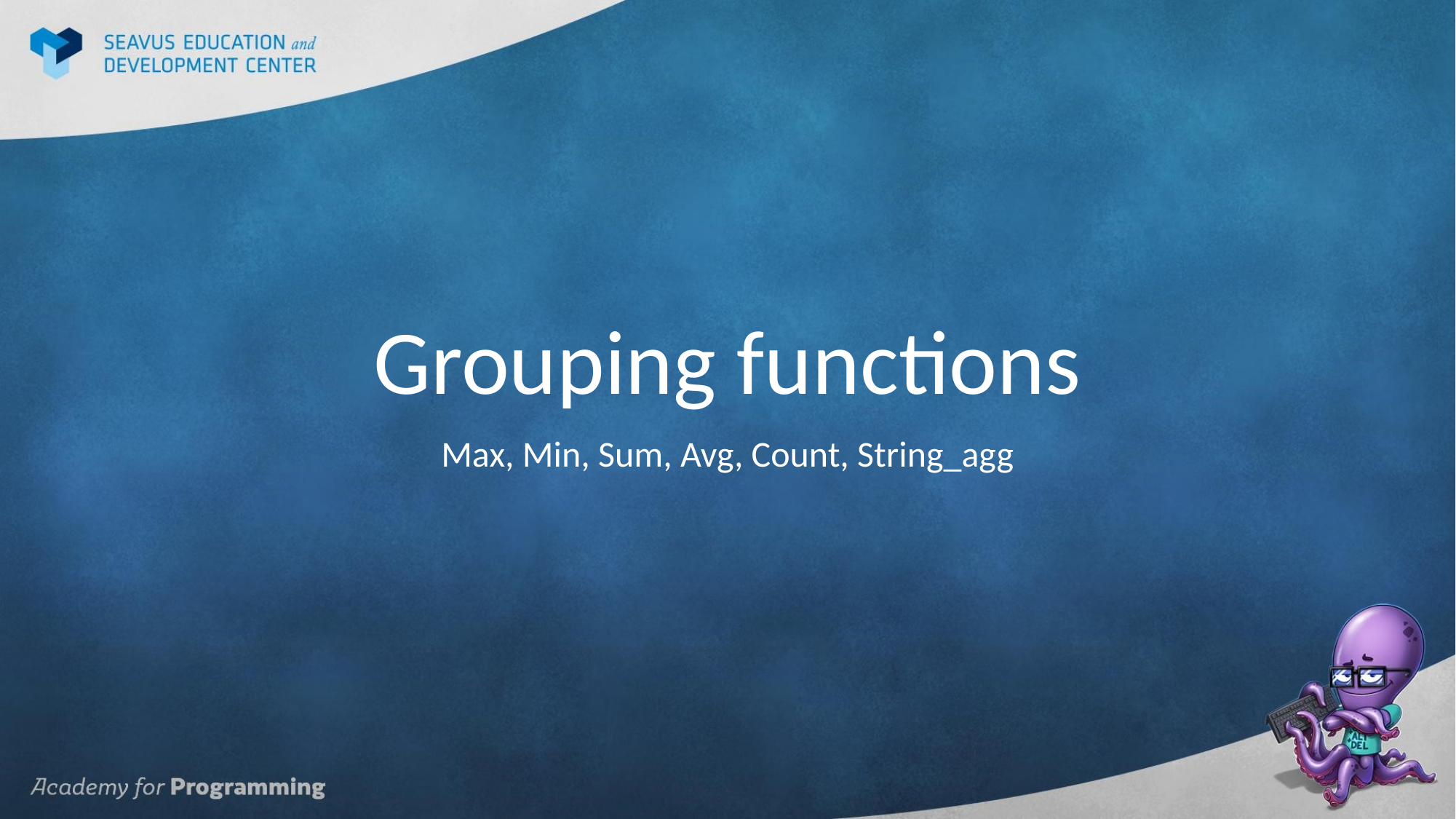

# Grouping functions
Max, Min, Sum, Avg, Count, String_agg